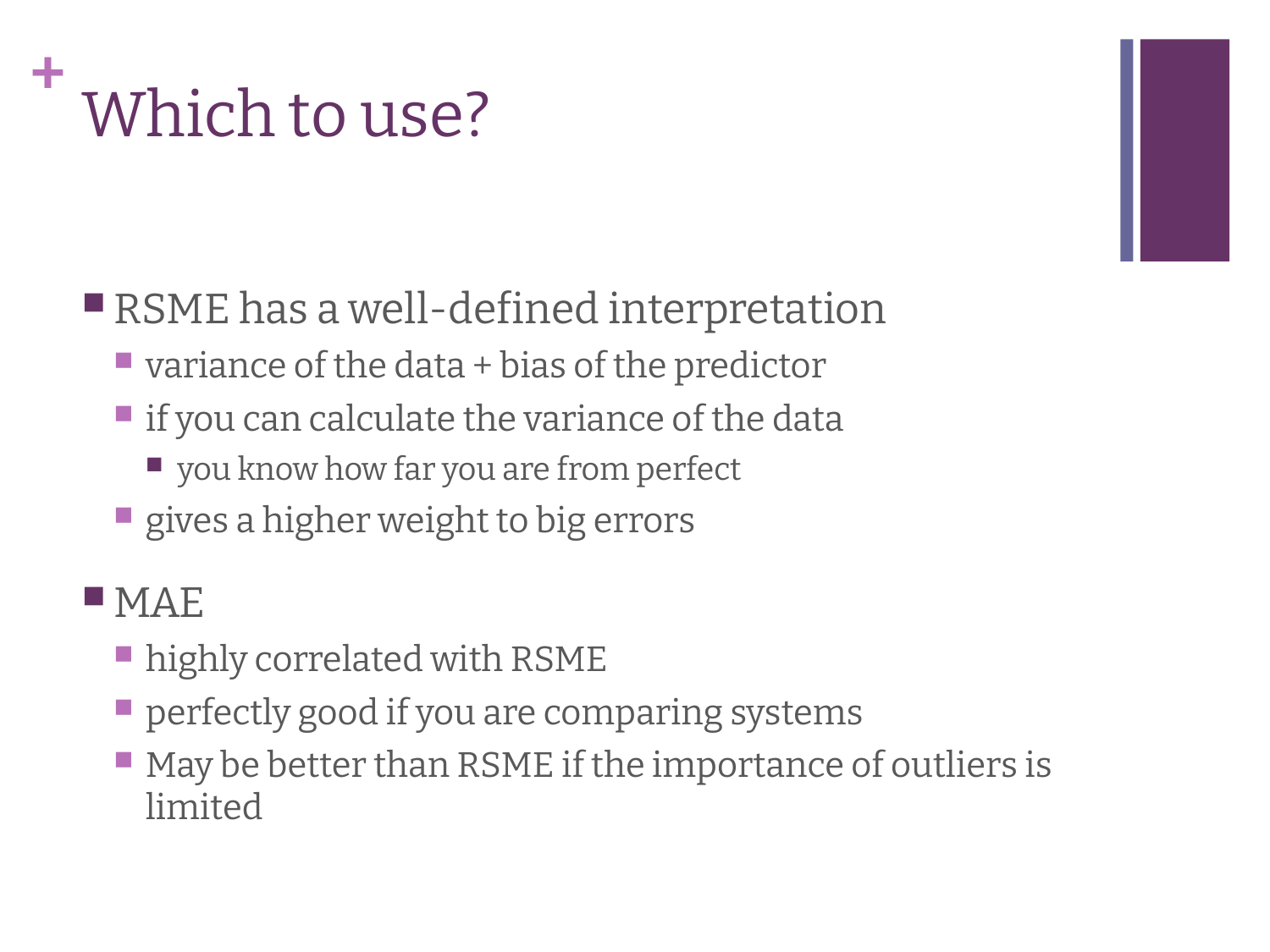

# Which to use?
RSME has a well-defined interpretation
variance of the data + bias of the predictor
if you can calculate the variance of the data
you know how far you are from perfect
gives a higher weight to big errors
MAE
highly correlated with RSME
perfectly good if you are comparing systems
May be better than RSME if the importance of outliers is limited